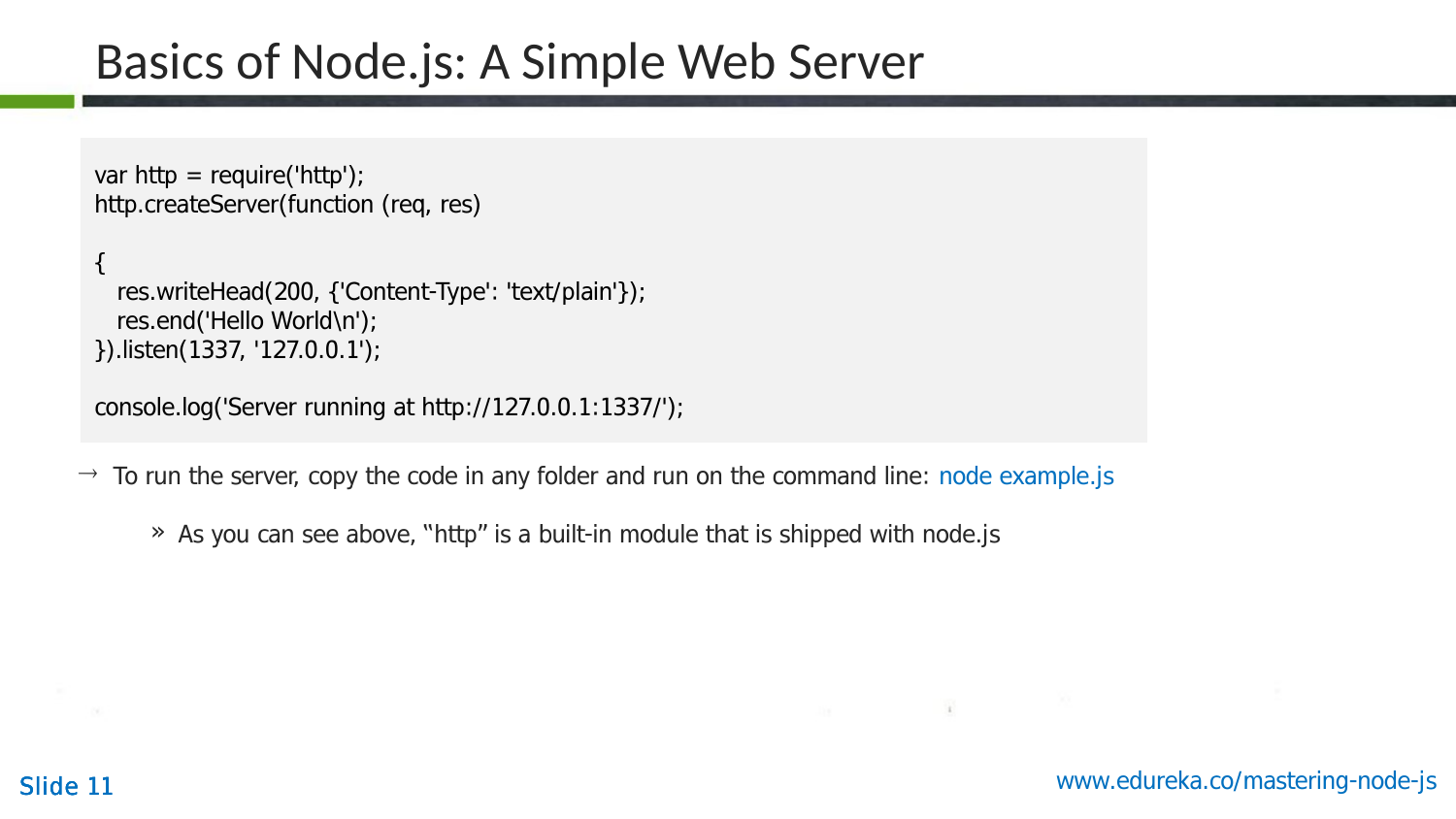

Basics of Node.js: A Simple Web Server
var http = require('http');
http.createServer(function (req, res)

{
   res.writeHead(200, {'Content-Type': 'text/plain'});
   res.end('Hello World\n');
}).listen(1337, '127.0.0.1');
console.log('Server running at http://127.0.0.1:1337/');

 To run the server, copy the code in any folder and run on the command line: node example.js

As you can see above, “http” is a built-in module that is shipped with node.js